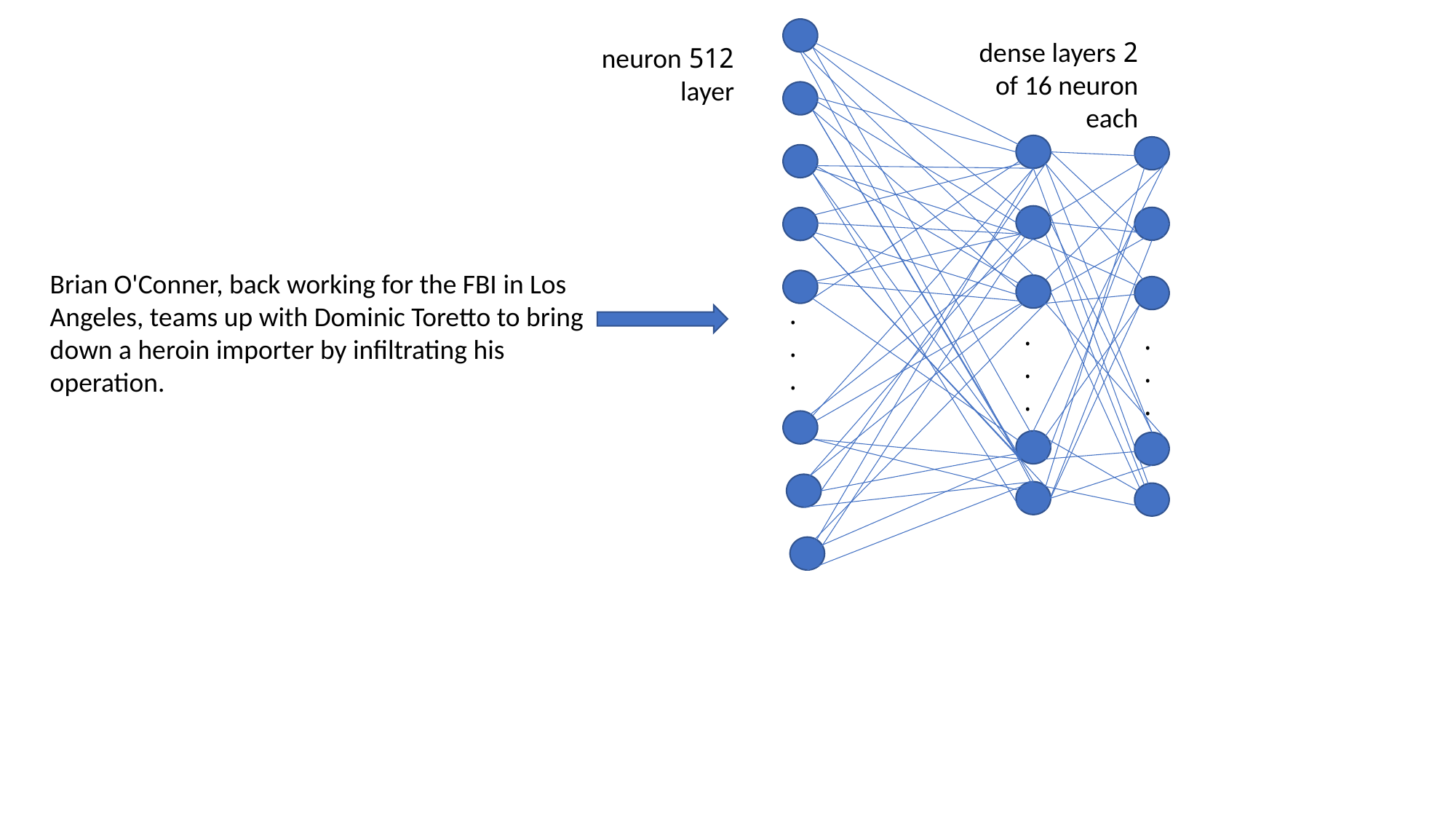

2 dense layers of 16 neuron each
512 neuron layer

Brian O'Conner, back working for the FBI in Los Angeles, teams up with Dominic Toretto to bring down a heroin importer by infiltrating his operation.

.
.
.

.
.
.
.
.
.